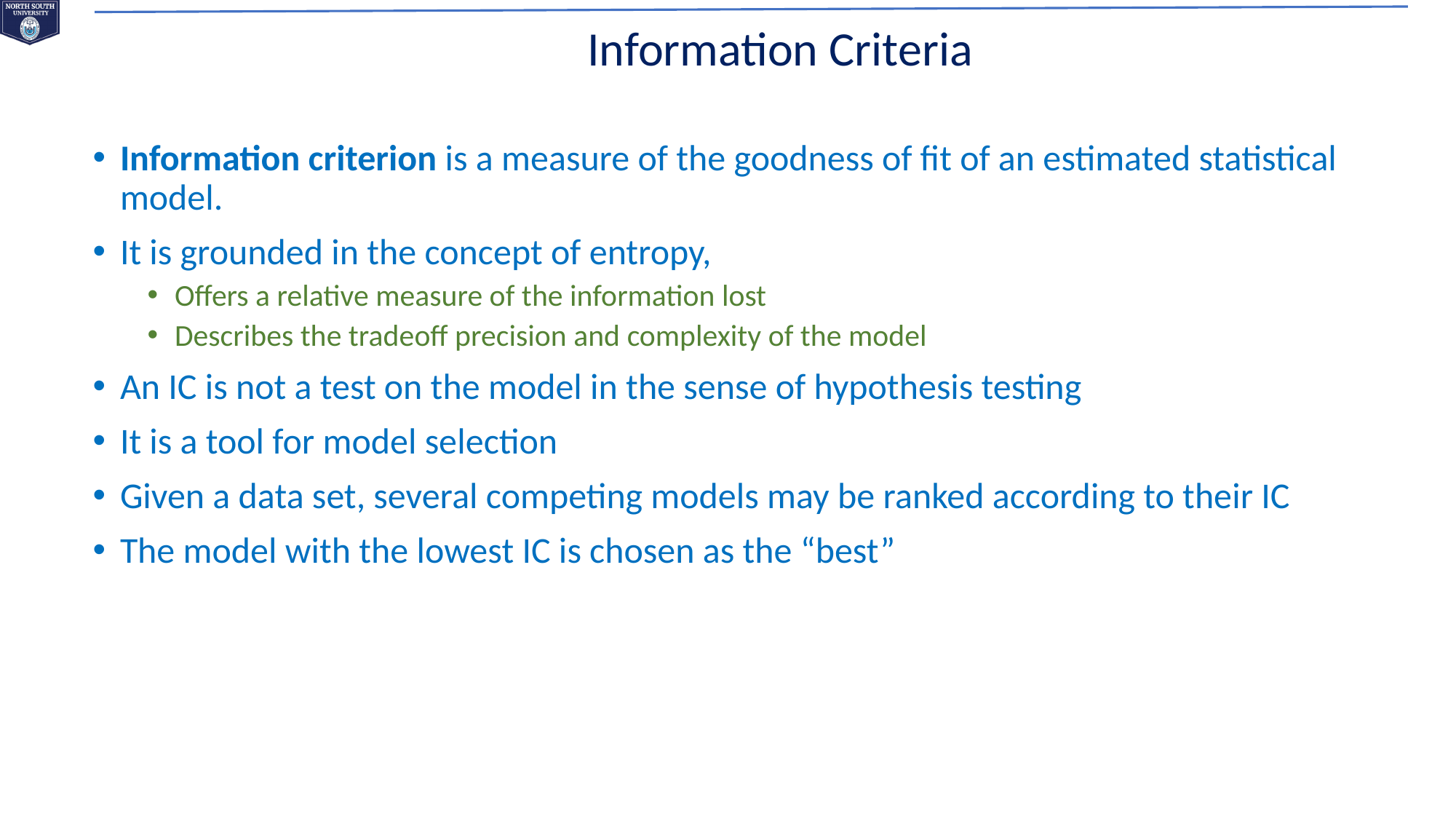

# Information Criteria
Information criterion is a measure of the goodness of fit of an estimated statistical model.
It is grounded in the concept of entropy,
Offers a relative measure of the information lost
Describes the tradeoff precision and complexity of the model
An IC is not a test on the model in the sense of hypothesis testing
It is a tool for model selection
Given a data set, several competing models may be ranked according to their IC
The model with the lowest IC is chosen as the “best”